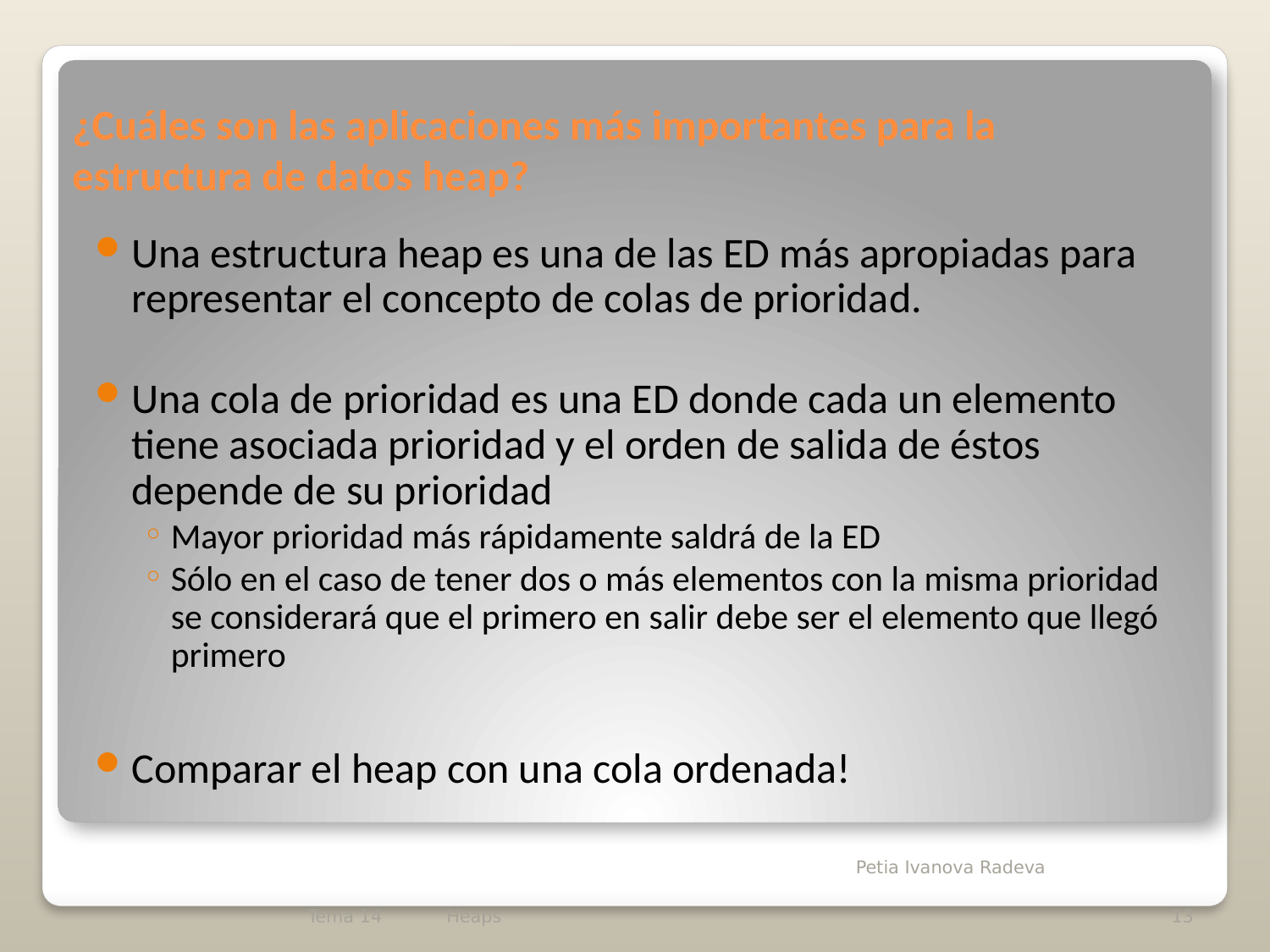

# ¿Cuáles son las aplicaciones más importantes para la estructura de datos heap?
Una estructura heap es una de las ED más apropiadas para representar el concepto de colas de prioridad.

Una cola de prioridad es una ED donde cada un elemento tiene asociada prioridad y el orden de salida de éstos depende de su prioridad
Mayor prioridad más rápidamente saldrá de la ED
Sólo en el caso de tener dos o más elementos con la misma prioridad se considerará que el primero en salir debe ser el elemento que llegó primero

Comparar el heap con una cola ordenada!
Tema 14
Heaps
13